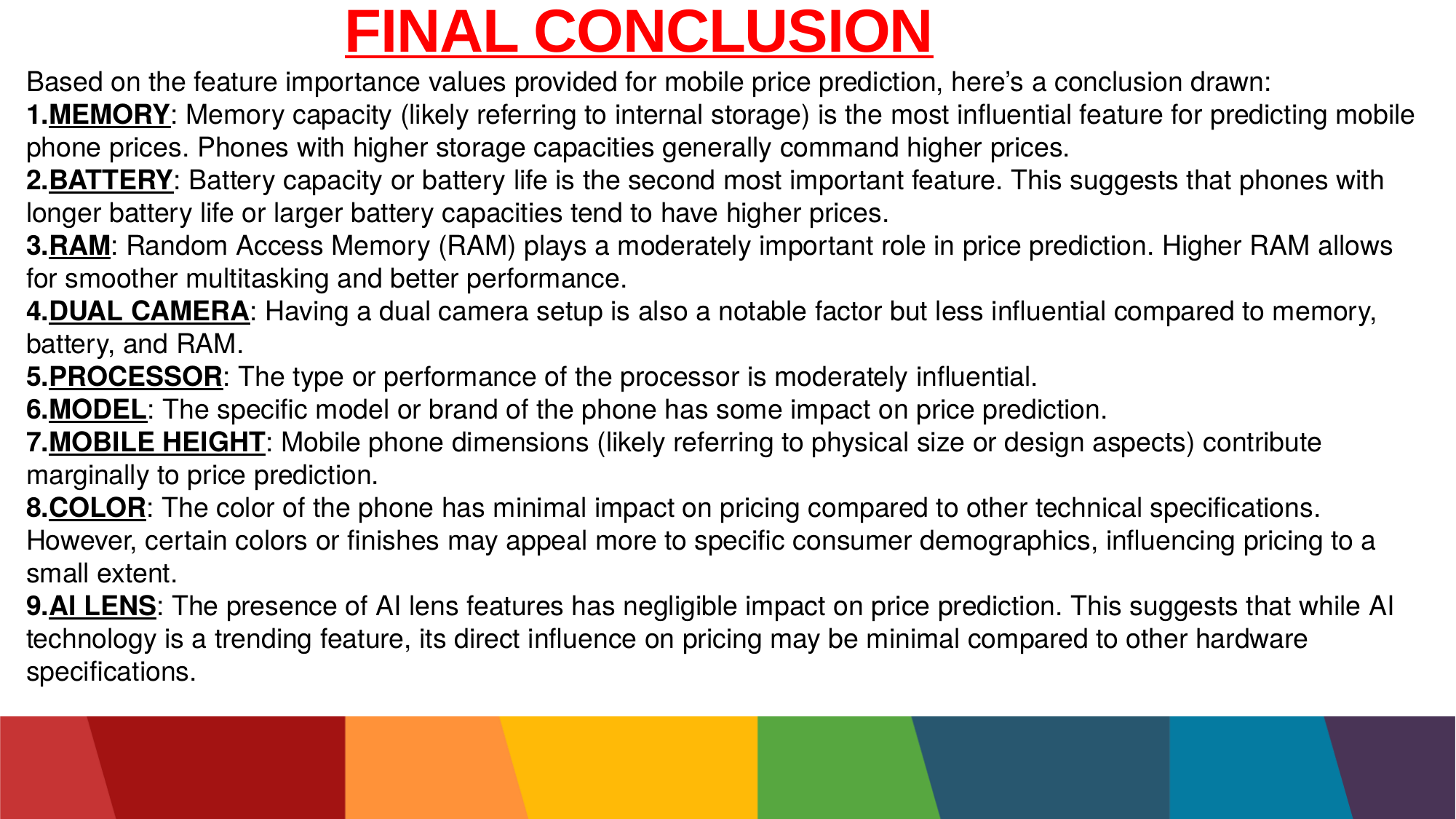

# FINAL CONCLUSION
Based on the feature importance values provided for mobile price prediction, here’s a conclusion drawn:
MEMORY: Memory capacity (likely referring to internal storage) is the most influential feature for predicting mobile phone prices. Phones with higher storage capacities generally command higher prices.
BATTERY: Battery capacity or battery life is the second most important feature. This suggests that phones with longer battery life or larger battery capacities tend to have higher prices.
RAM: Random Access Memory (RAM) plays a moderately important role in price prediction. Higher RAM allows for smoother multitasking and better performance.
DUAL CAMERA: Having a dual camera setup is also a notable factor but less influential compared to memory, battery, and RAM.
PROCESSOR: The type or performance of the processor is moderately influential.
MODEL: The specific model or brand of the phone has some impact on price prediction.
MOBILE HEIGHT: Mobile phone dimensions (likely referring to physical size or design aspects) contribute marginally to price prediction.
COLOR: The color of the phone has minimal impact on pricing compared to other technical specifications. However, certain colors or finishes may appeal more to specific consumer demographics, influencing pricing to a small extent.
AI LENS: The presence of AI lens features has negligible impact on price prediction. This suggests that while AI technology is a trending feature, its direct influence on pricing may be minimal compared to other hardware specifications.